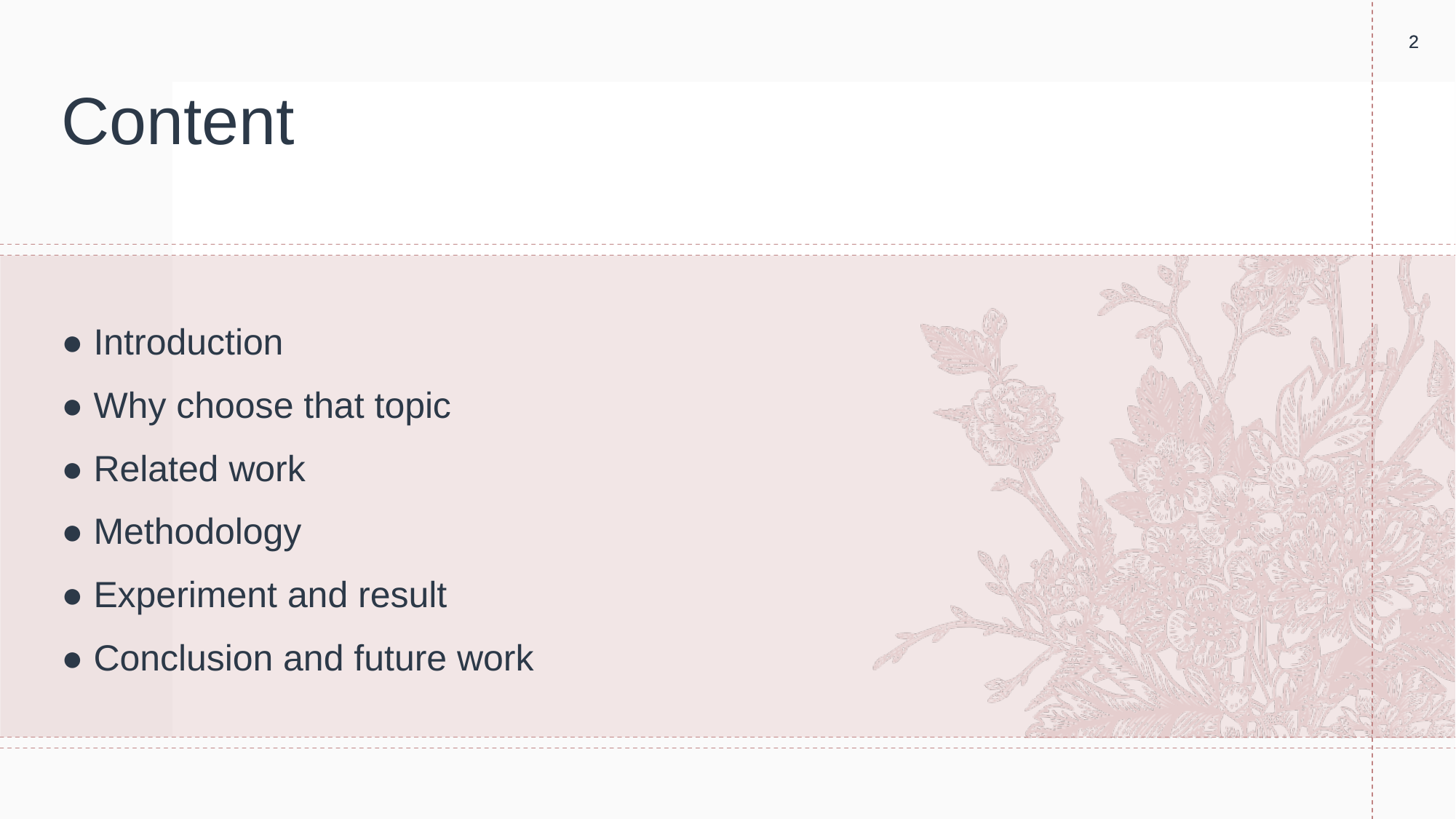

2
2
# Content
● Introduction
● Why choose that topic
● Related work
● Methodology
● Experiment and result
● Conclusion and future work